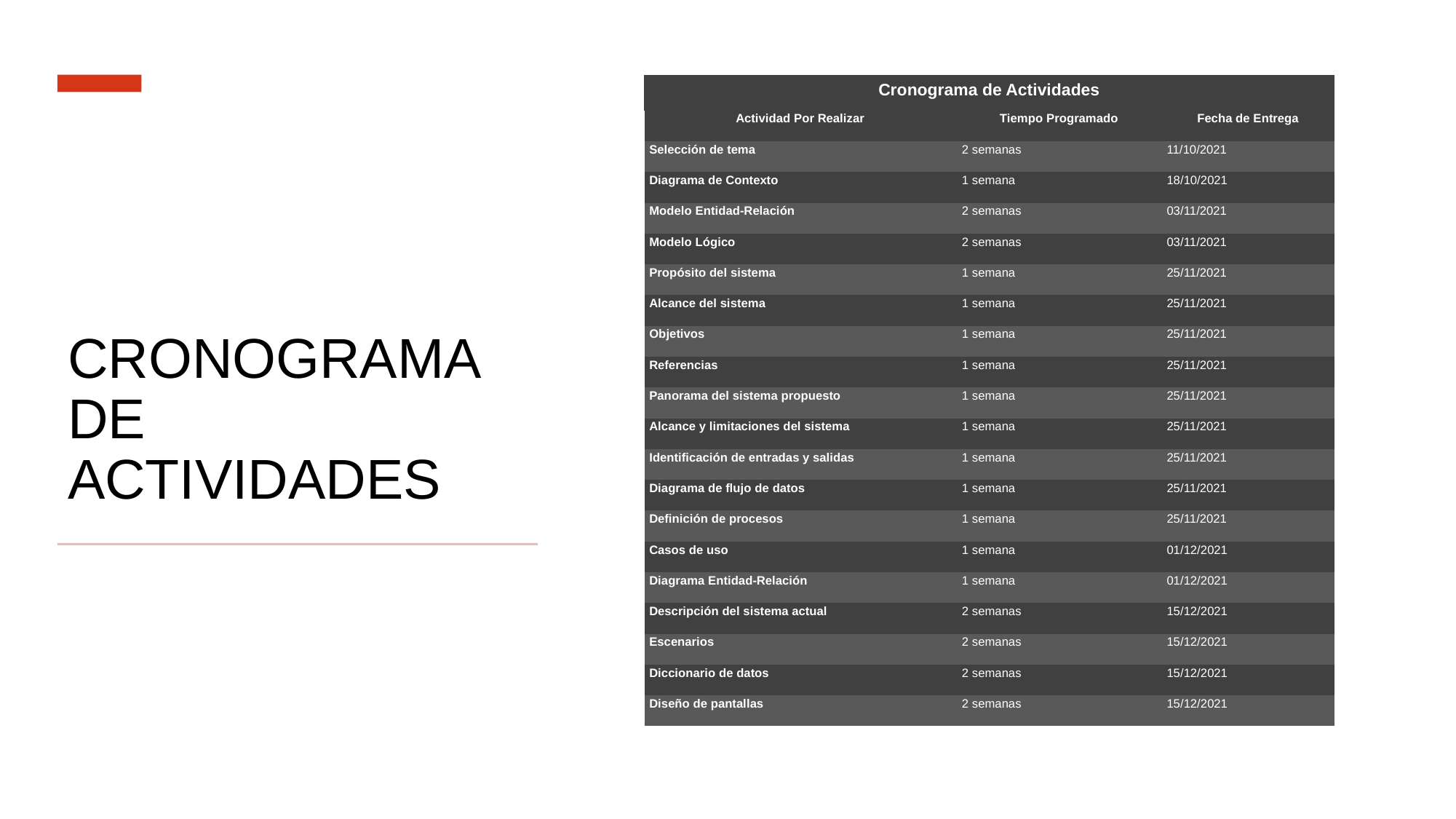

| Cronograma de Actividades |  |  |
| --- | --- | --- |
| Actividad Por Realizar | Tiempo Programado | Fecha de Entrega |
| Selección de tema | 2 semanas | 11/10/2021 |
| Diagrama de Contexto | 1 semana | 18/10/2021 |
| Modelo Entidad-Relación | 2 semanas | 03/11/2021 |
| Modelo Lógico | 2 semanas | 03/11/2021 |
| Propósito del sistema | 1 semana | 25/11/2021 |
| Alcance del sistema | 1 semana | 25/11/2021 |
| Objetivos | 1 semana | 25/11/2021 |
| Referencias | 1 semana | 25/11/2021 |
| Panorama del sistema propuesto | 1 semana | 25/11/2021 |
| Alcance y limitaciones del sistema | 1 semana | 25/11/2021 |
| Identificación de entradas y salidas | 1 semana | 25/11/2021 |
| Diagrama de flujo de datos | 1 semana | 25/11/2021 |
| Definición de procesos | 1 semana | 25/11/2021 |
| Casos de uso | 1 semana | 01/12/2021 |
| Diagrama Entidad-Relación | 1 semana | 01/12/2021 |
| Descripción del sistema actual | 2 semanas | 15/12/2021 |
| Escenarios | 2 semanas | 15/12/2021 |
| Diccionario de datos | 2 semanas | 15/12/2021 |
| Diseño de pantallas | 2 semanas | 15/12/2021 |
# CRONOGRAMA DE ACTIVIDADES